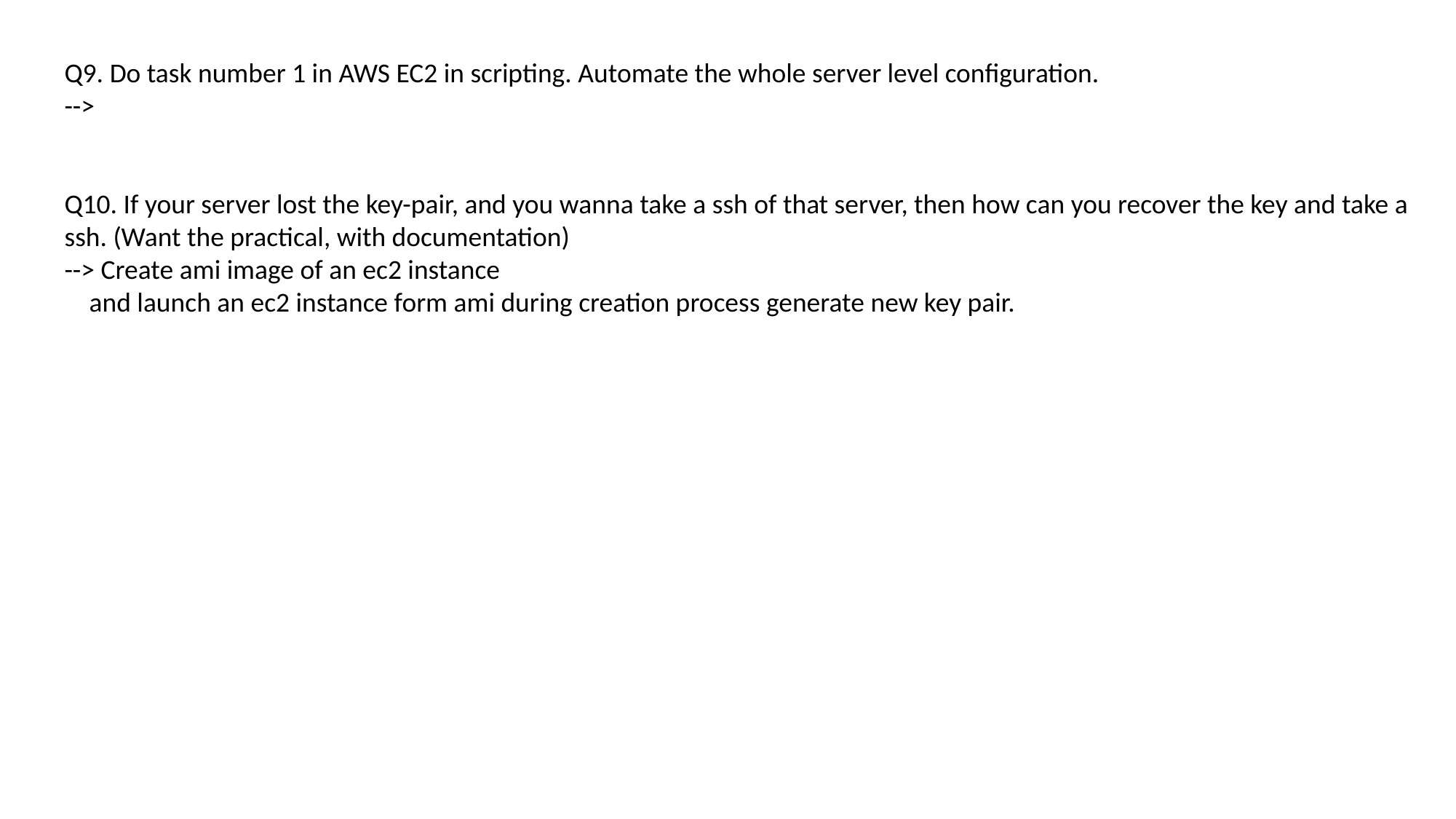

Q9. Do task number 1 in AWS EC2 in scripting. Automate the whole server level configuration.
-->

Q10. If your server lost the key-pair, and you wanna take a ssh of that server, then how can you recover the key and take a ssh. (Want the practical, with documentation)
--> Create ami image of an ec2 instance
    and launch an ec2 instance form ami during creation process generate new key pair.